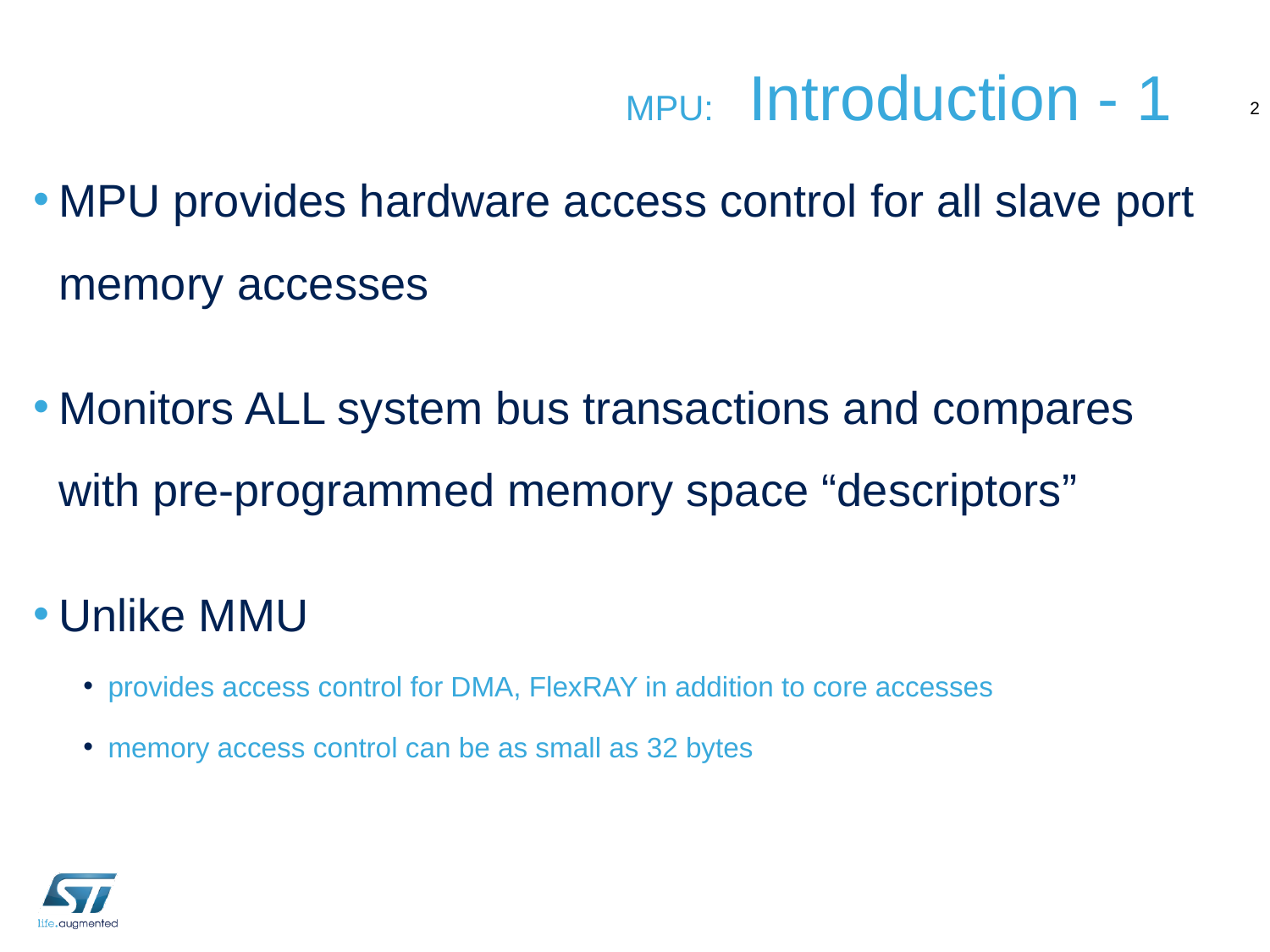

# MPU:  Introduction - 1
2
MPU provides hardware access control for all slave port memory accesses
Monitors ALL system bus transactions and compares with pre-programmed memory space “descriptors”
Unlike MMU
provides access control for DMA, FlexRAY in addition to core accesses
memory access control can be as small as 32 bytes